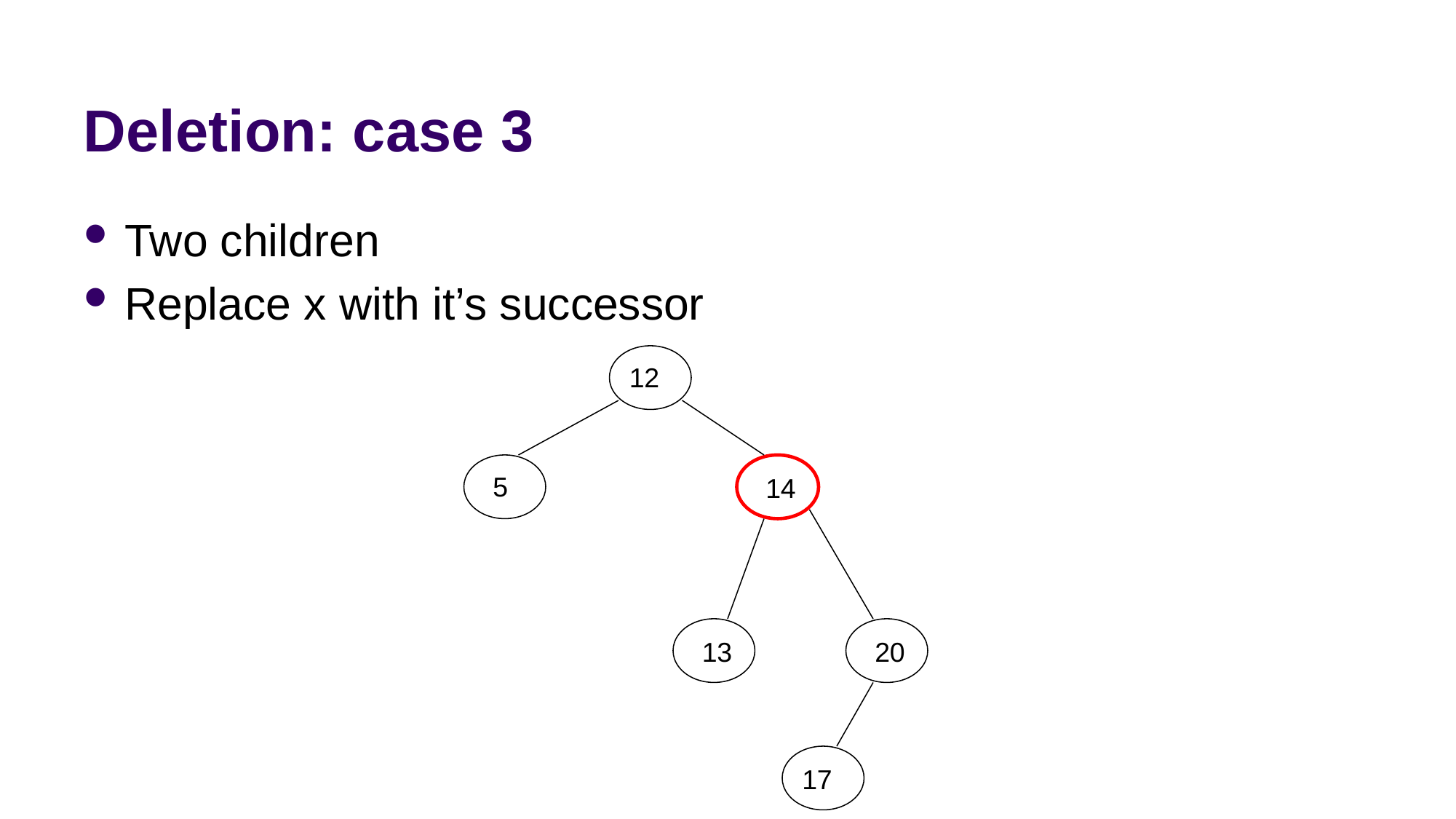

# Deletion: case 3
Two children
Replace x with it’s successor

12

5

14

13
20

17